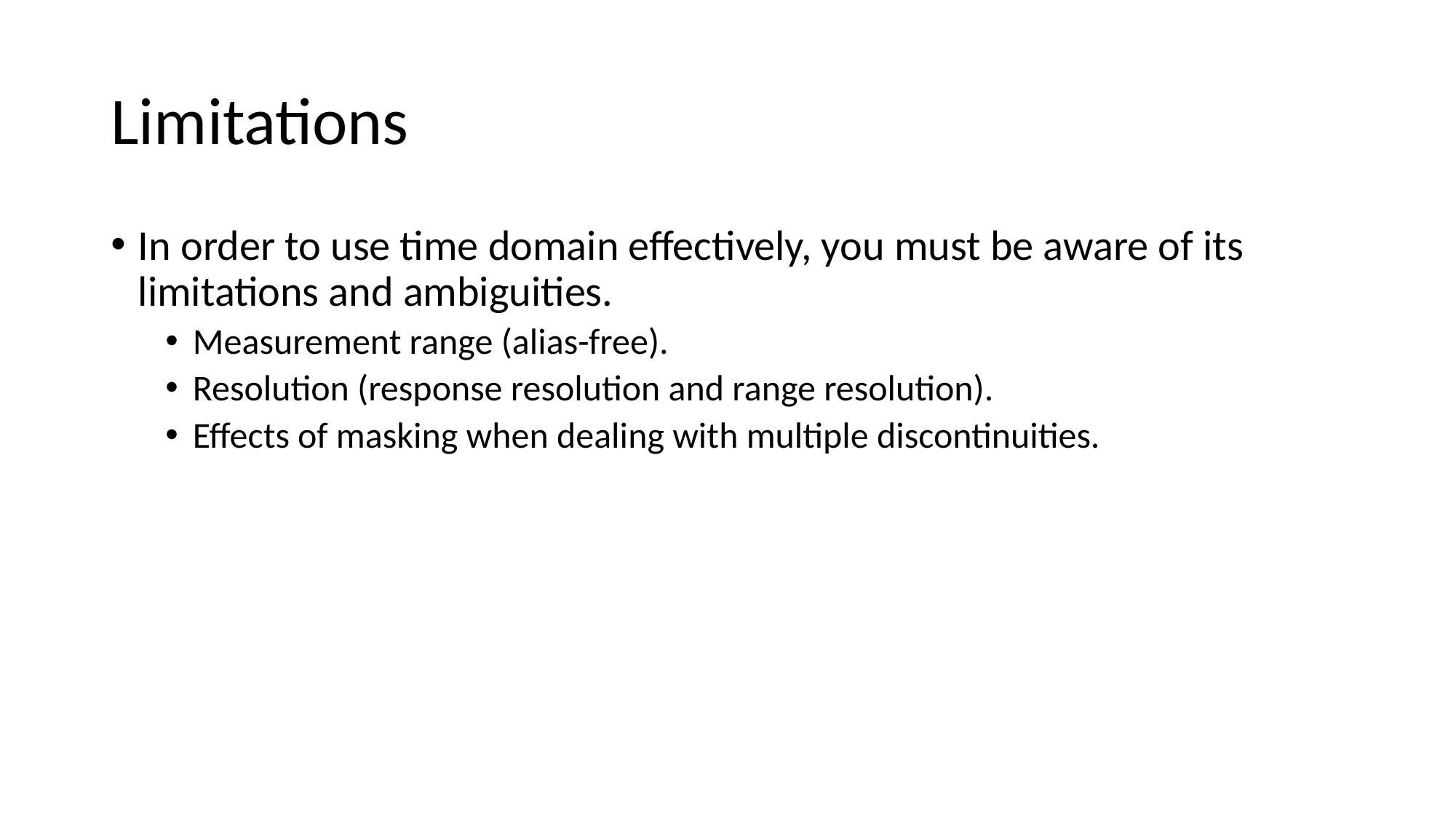

# Limitations
In order to use time domain effectively, you must be aware of its limitations and ambiguities.
Measurement range (alias-free).
Resolution (response resolution and range resolution).
Effects of masking when dealing with multiple discontinuities.